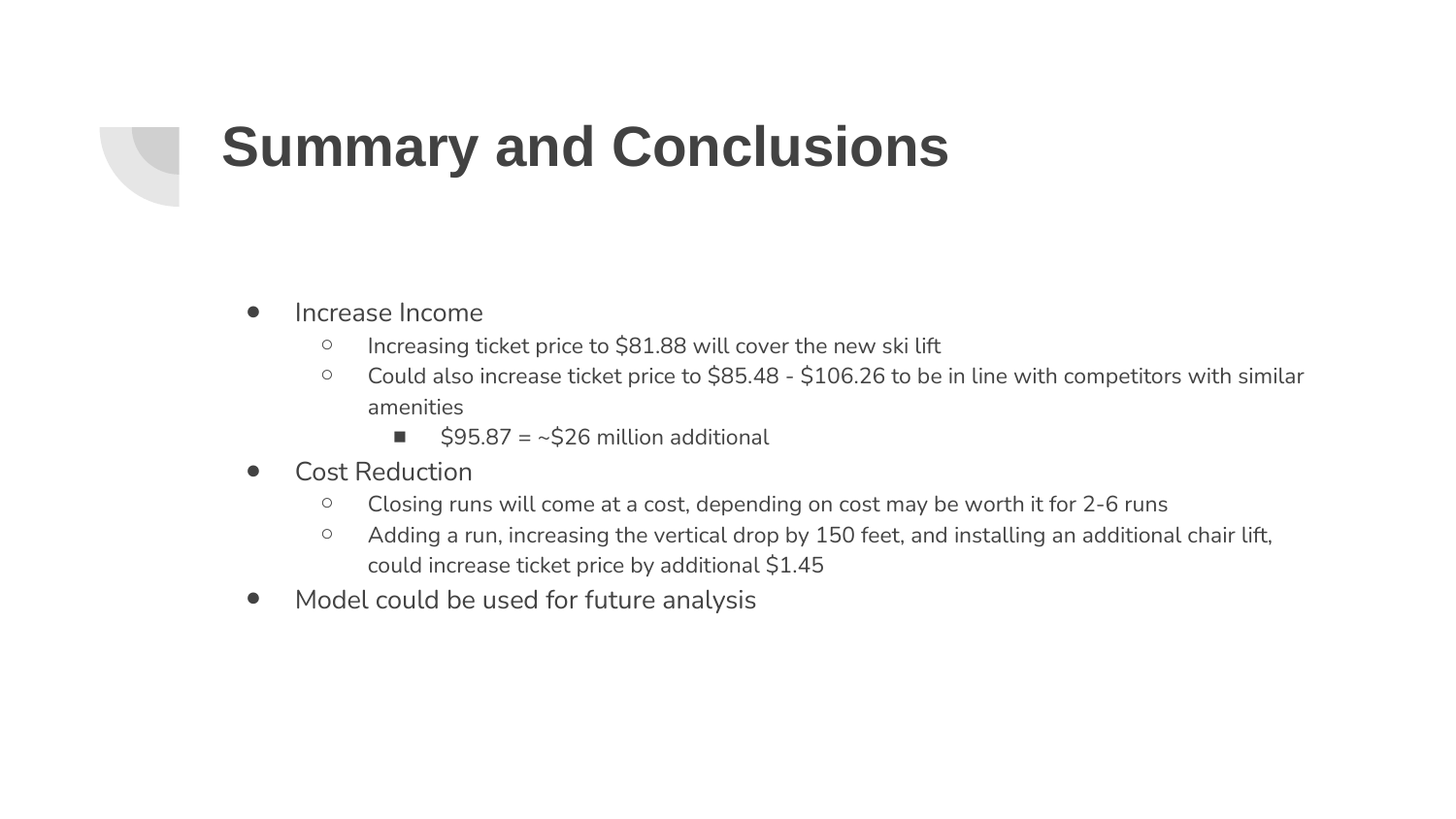

# Summary and Conclusions
Increase Income
Increasing ticket price to $81.88 will cover the new ski lift
Could also increase ticket price to $85.48 - $106.26 to be in line with competitors with similar amenities
$95.87 = ~$26 million additional
Cost Reduction
Closing runs will come at a cost, depending on cost may be worth it for 2-6 runs
Adding a run, increasing the vertical drop by 150 feet, and installing an additional chair lift, could increase ticket price by additional $1.45
Model could be used for future analysis